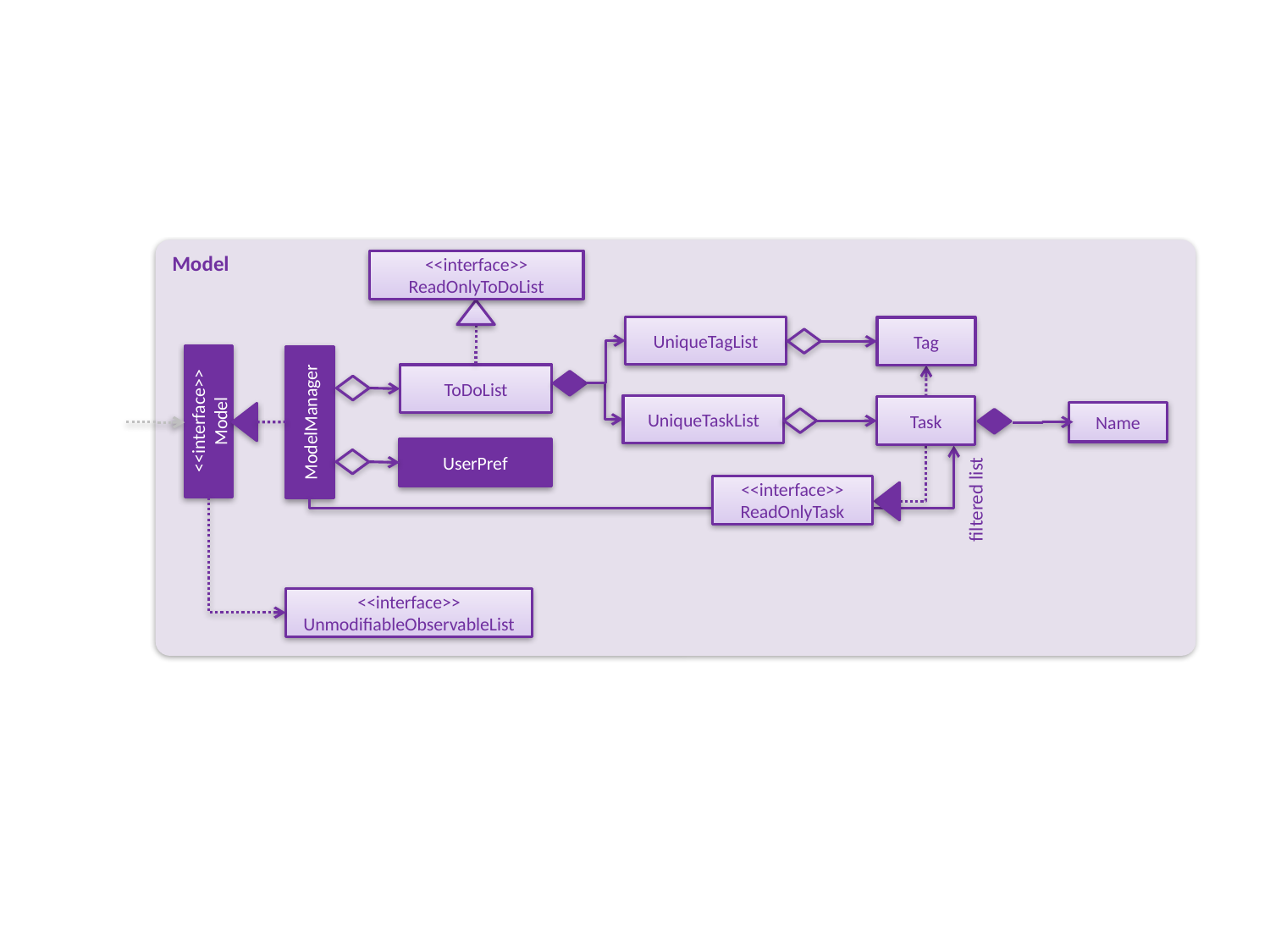

Model
<<interface>>
ReadOnlyToDoList

UniqueTagList
Tag

ToDoList

UniqueTaskList
Task
<<interface>>
Model
ModelManager
Name

UserPref

<<interface>>
ReadOnlyTask
filtered list

<<interface>>
UnmodifiableObservableList